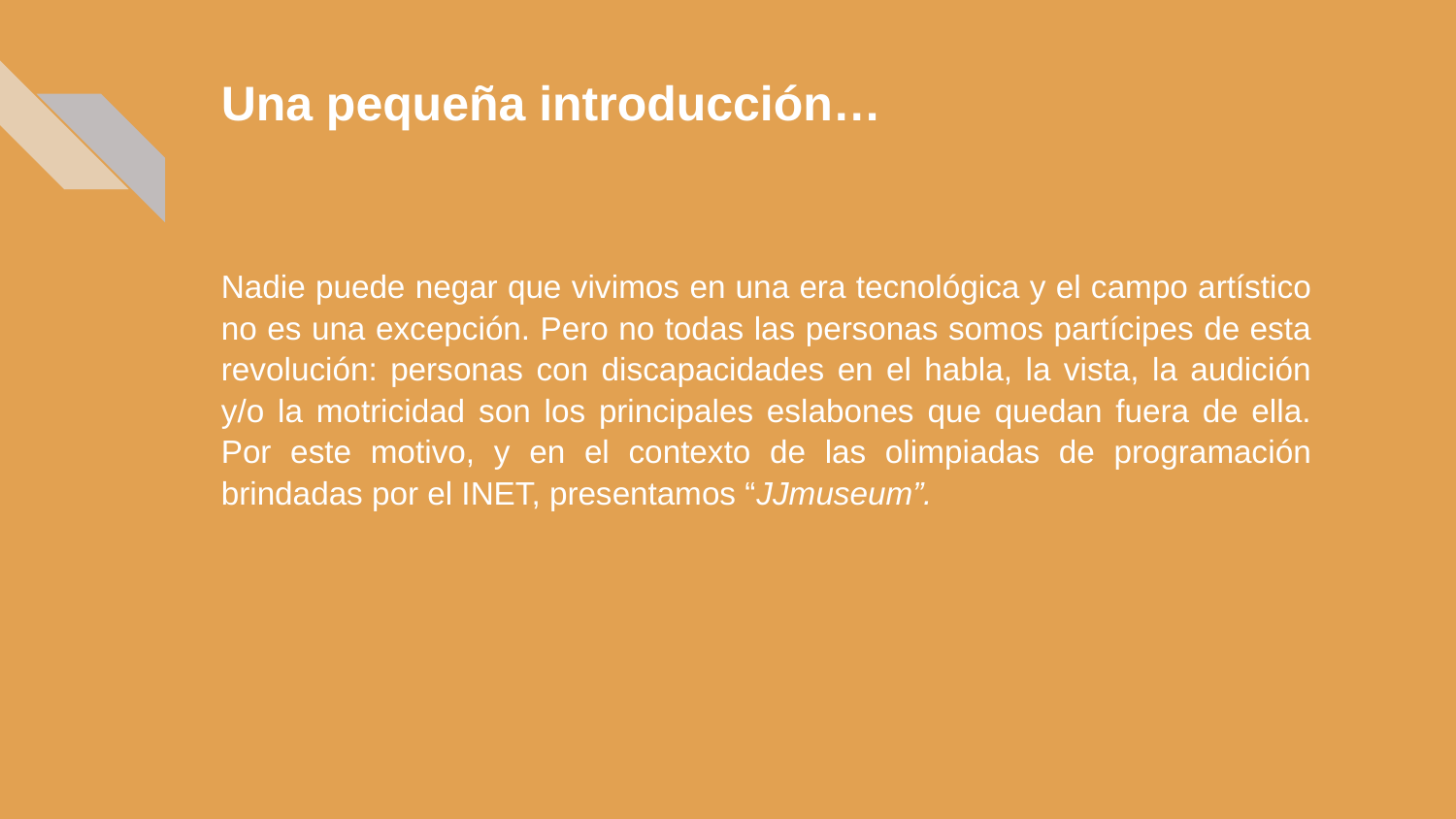

# Una pequeña introducción…
Nadie puede negar que vivimos en una era tecnológica y el campo artístico no es una excepción. Pero no todas las personas somos partícipes de esta revolución: personas con discapacidades en el habla, la vista, la audición y/o la motricidad son los principales eslabones que quedan fuera de ella. Por este motivo, y en el contexto de las olimpiadas de programación brindadas por el INET, presentamos “JJmuseum”.